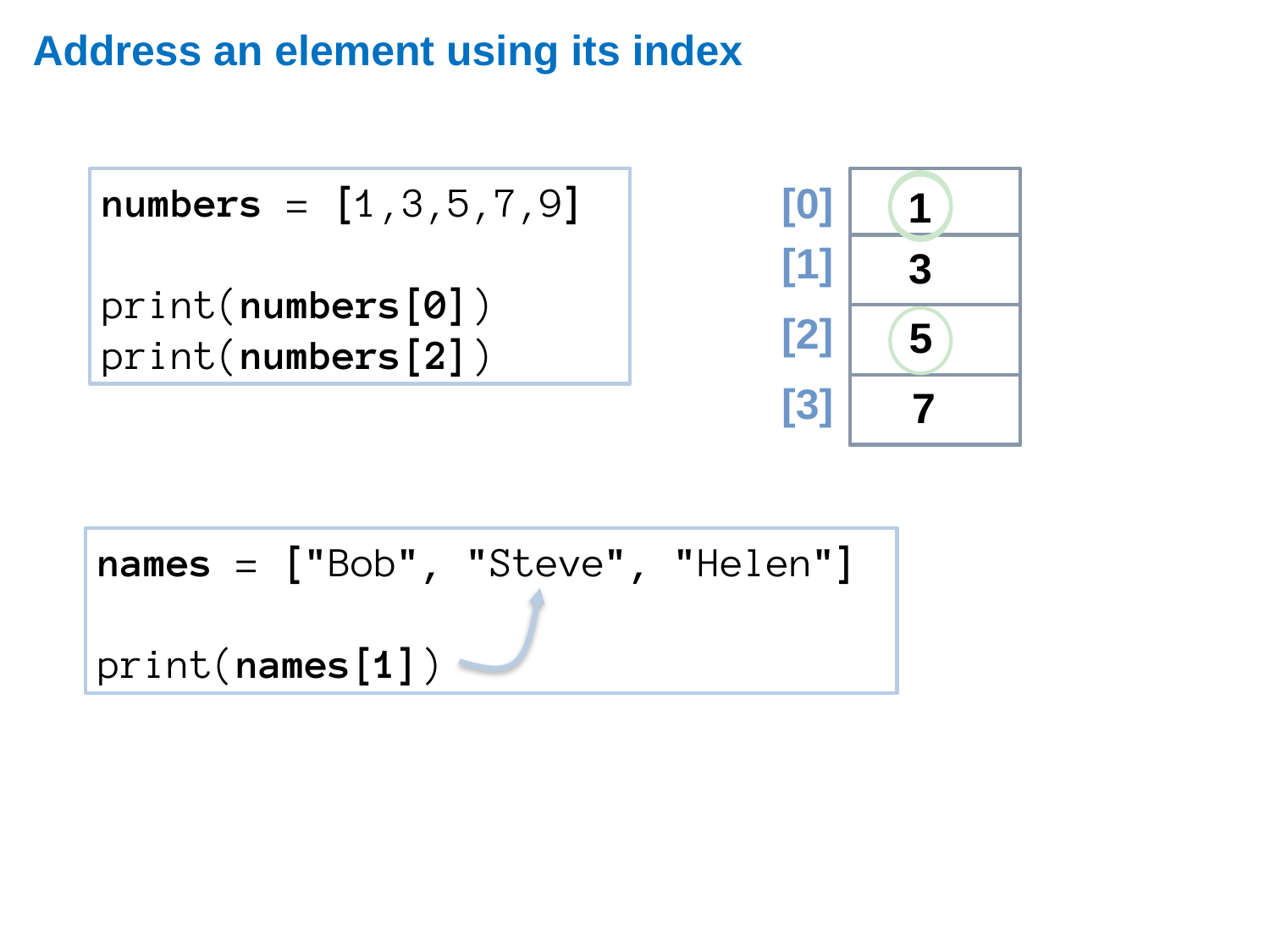

# Address an element using its index

numbers = [1,3,5,7,9]

print(numbers[0])
print(numbers[2])

[0]

1

[1]

3
[2]

5

[3]

7
names = ["Bob", "Steve", "Helen"]
print(names[1])